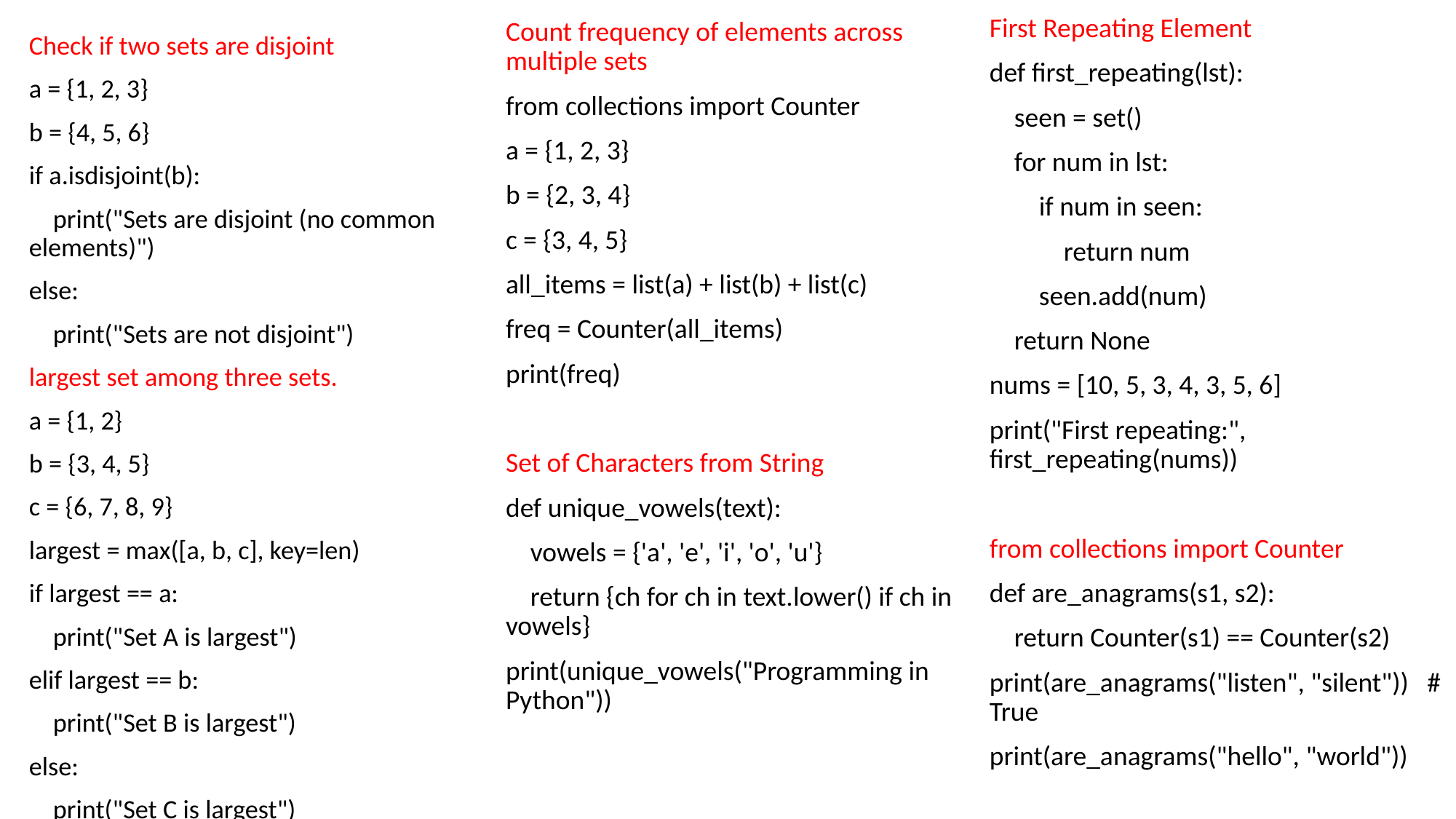

First Repeating Element
def first_repeating(lst):
    seen = set()
    for num in lst:
        if num in seen:
            return num
        seen.add(num)
    return None
nums = [10, 5, 3, 4, 3, 5, 6]
print("First repeating:", first_repeating(nums))

from collections import Counter
def are_anagrams(s1, s2):
    return Counter(s1) == Counter(s2)
print(are_anagrams("listen", "silent"))   # True
print(are_anagrams("hello", "world"))
Count frequency of elements across multiple sets
from collections import Counter
a = {1, 2, 3}
b = {2, 3, 4}
c = {3, 4, 5}
all_items = list(a) + list(b) + list(c)
freq = Counter(all_items)
print(freq)

Set of Characters from String
def unique_vowels(text):
    vowels = {'a', 'e', 'i', 'o', 'u'}
    return {ch for ch in text.lower() if ch in vowels}
print(unique_vowels("Programming in Python"))
Check if two sets are disjoint
a = {1, 2, 3}
b = {4, 5, 6}
if a.isdisjoint(b):
    print("Sets are disjoint (no common elements)")
else:
    print("Sets are not disjoint")
largest set among three sets.
a = {1, 2}
b = {3, 4, 5}
c = {6, 7, 8, 9}
largest = max([a, b, c], key=len)
if largest == a:
    print("Set A is largest")
elif largest == b:
    print("Set B is largest")
else:
    print("Set C is largest")